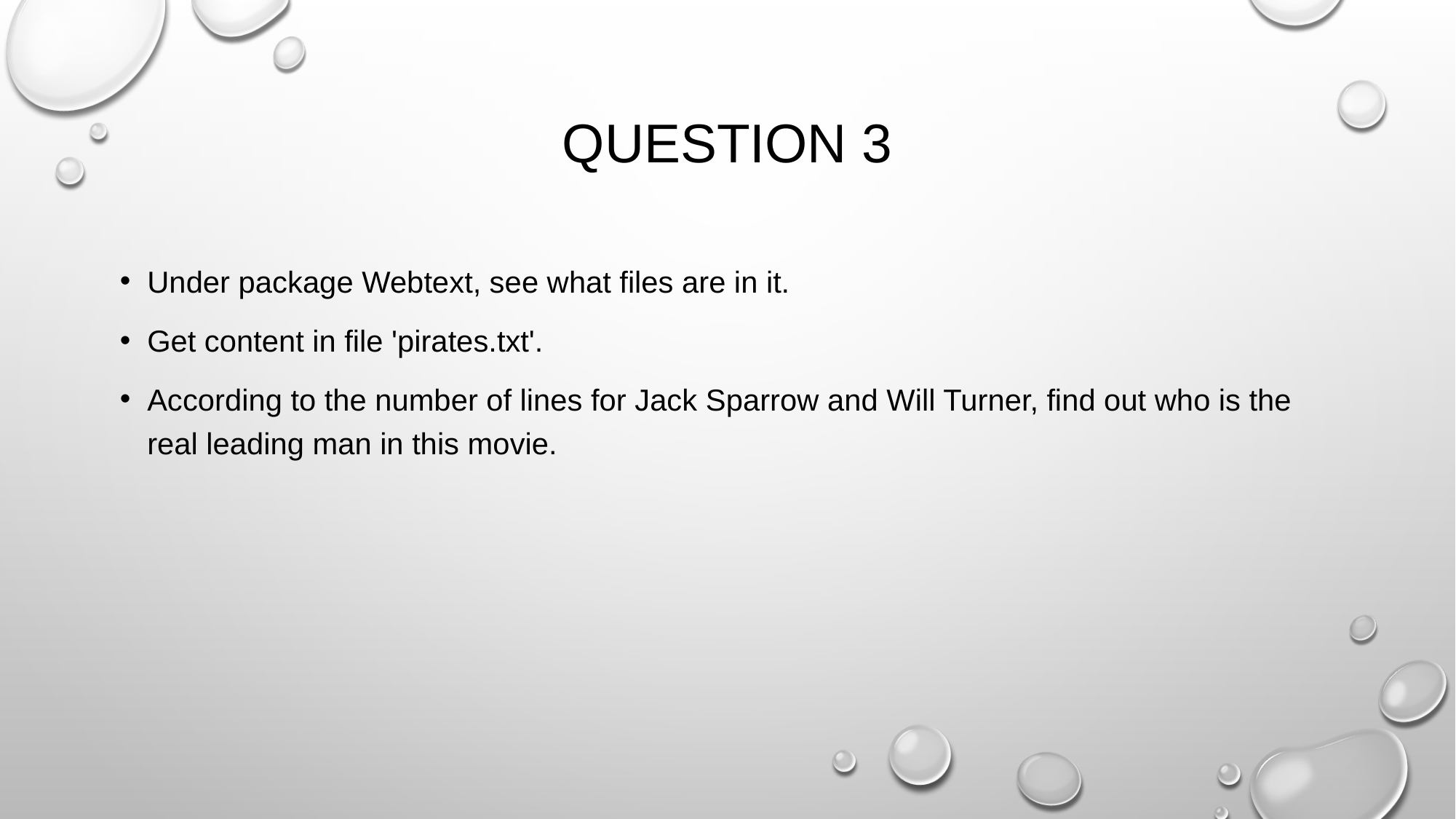

# Question 3
Under package Webtext, see what files are in it.
Get content in file 'pirates.txt'.
According to the number of lines for Jack Sparrow and Will Turner, find out who is the real leading man in this movie.